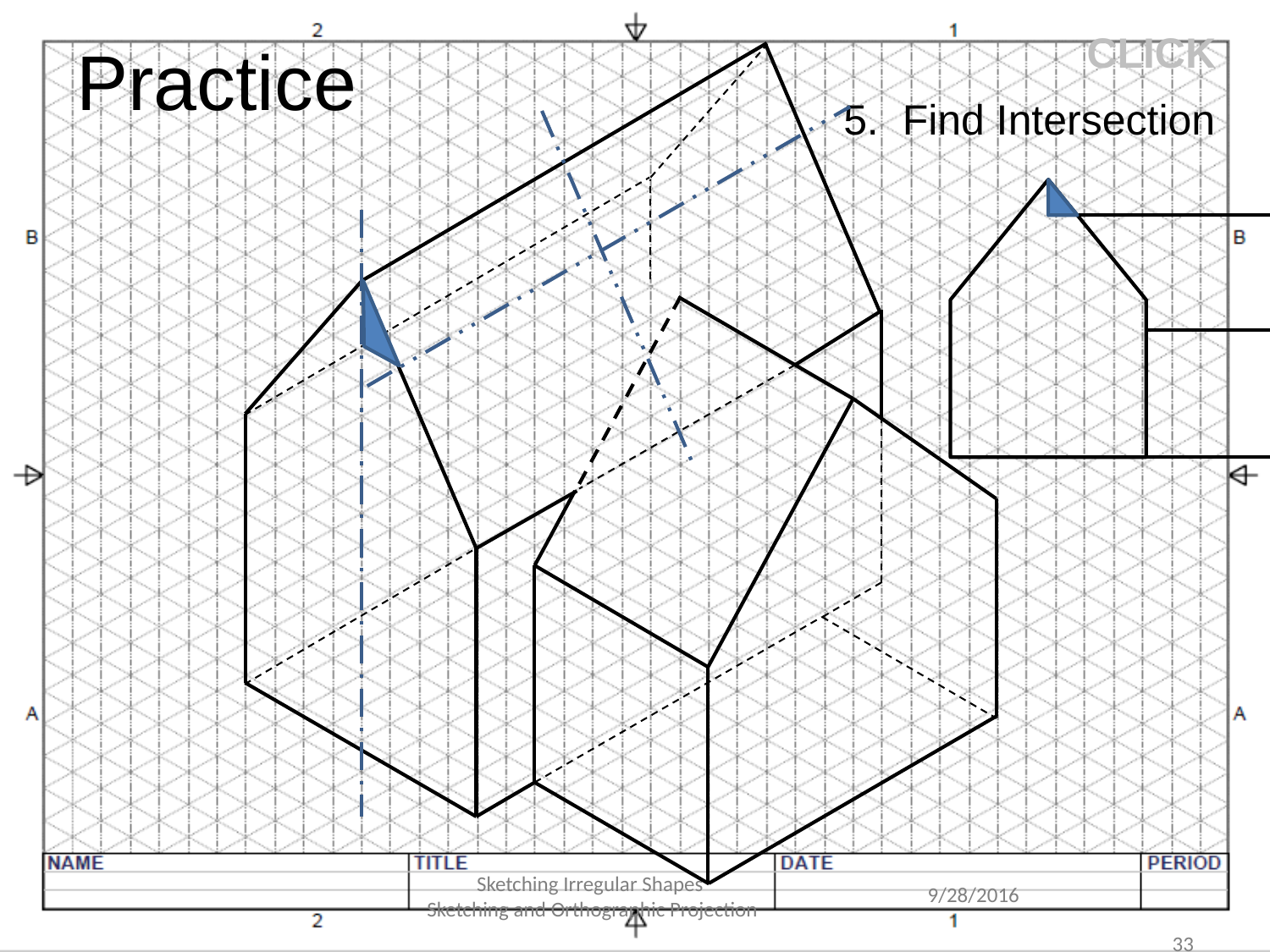

# Practice
CLICK
5.  Find Intersection

Sketching Irregular Shapes
Sketching and Orthographic Projection
9/28/2016
33